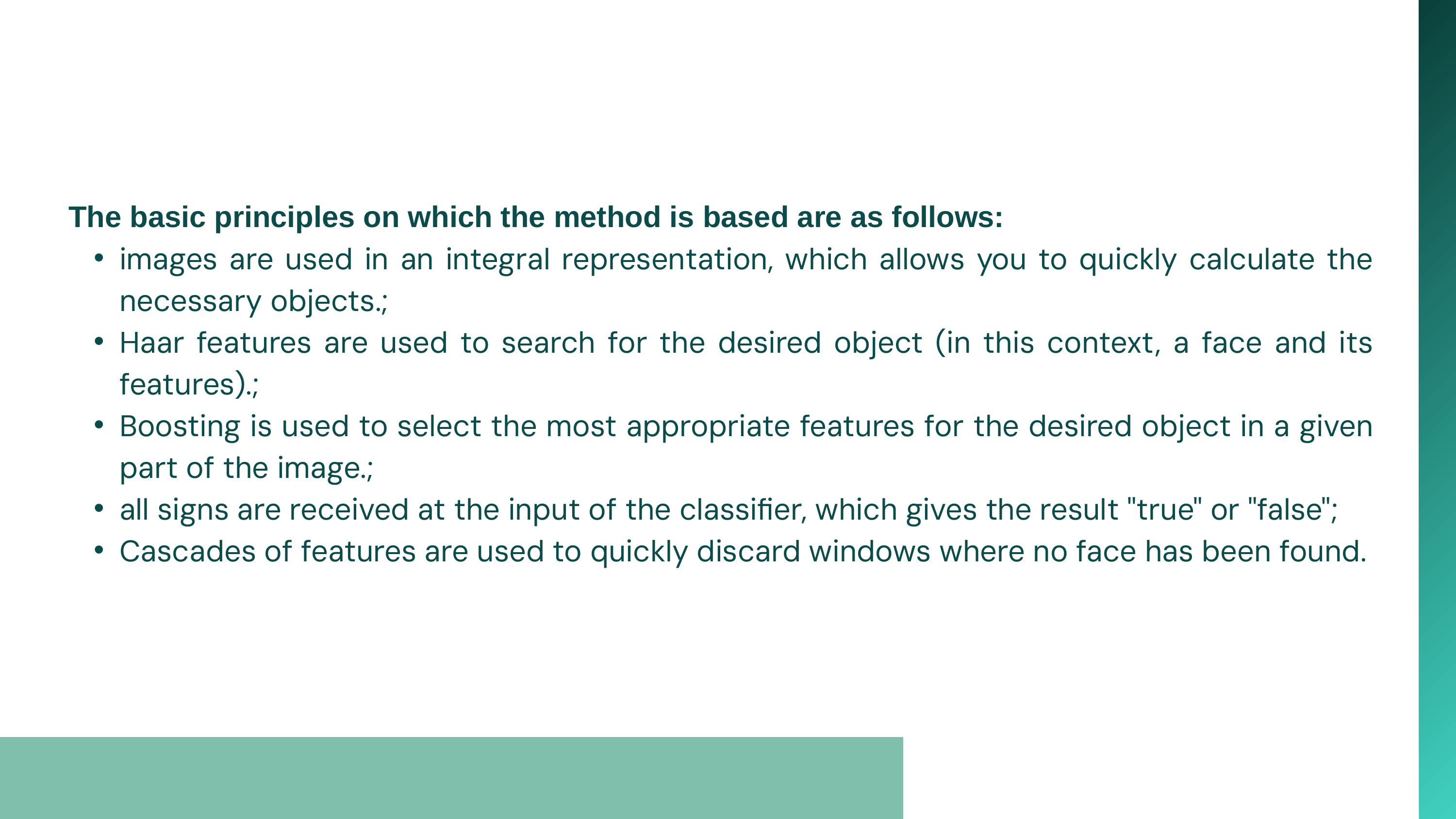

The basic principles on which the method is based are as follows:
images are used in an integral representation, which allows you to quickly calculate the necessary objects.;
Haar features are used to search for the desired object (in this context, a face and its features).;
Boosting is used to select the most appropriate features for the desired object in a given part of the image.;
all signs are received at the input of the classifier, which gives the result "true" or "false";
Cascades of features are used to quickly discard windows where no face has been found.